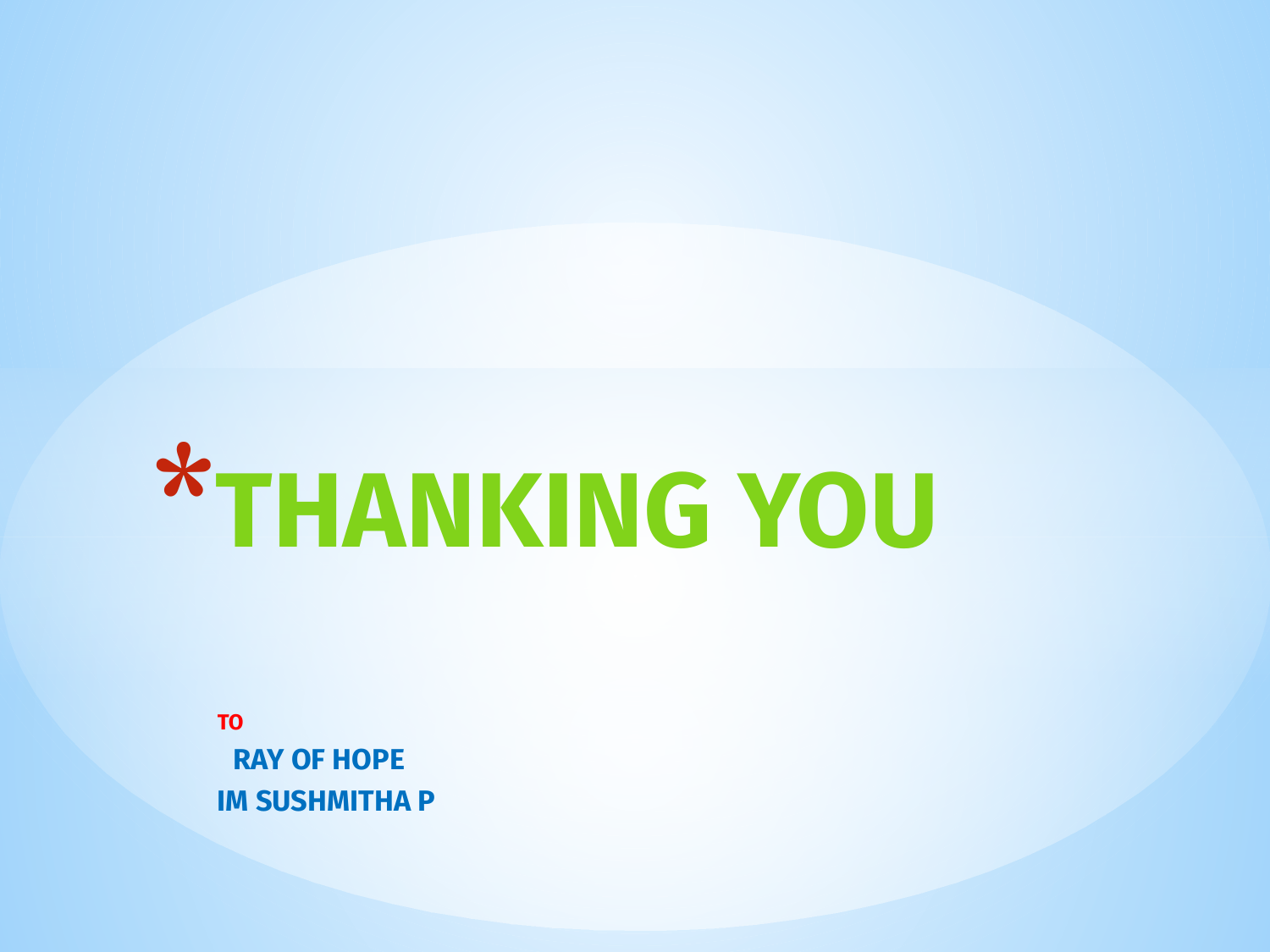

# THANKING YOU
TO
   RAY OF HOPE
IM SUSHMITHA P